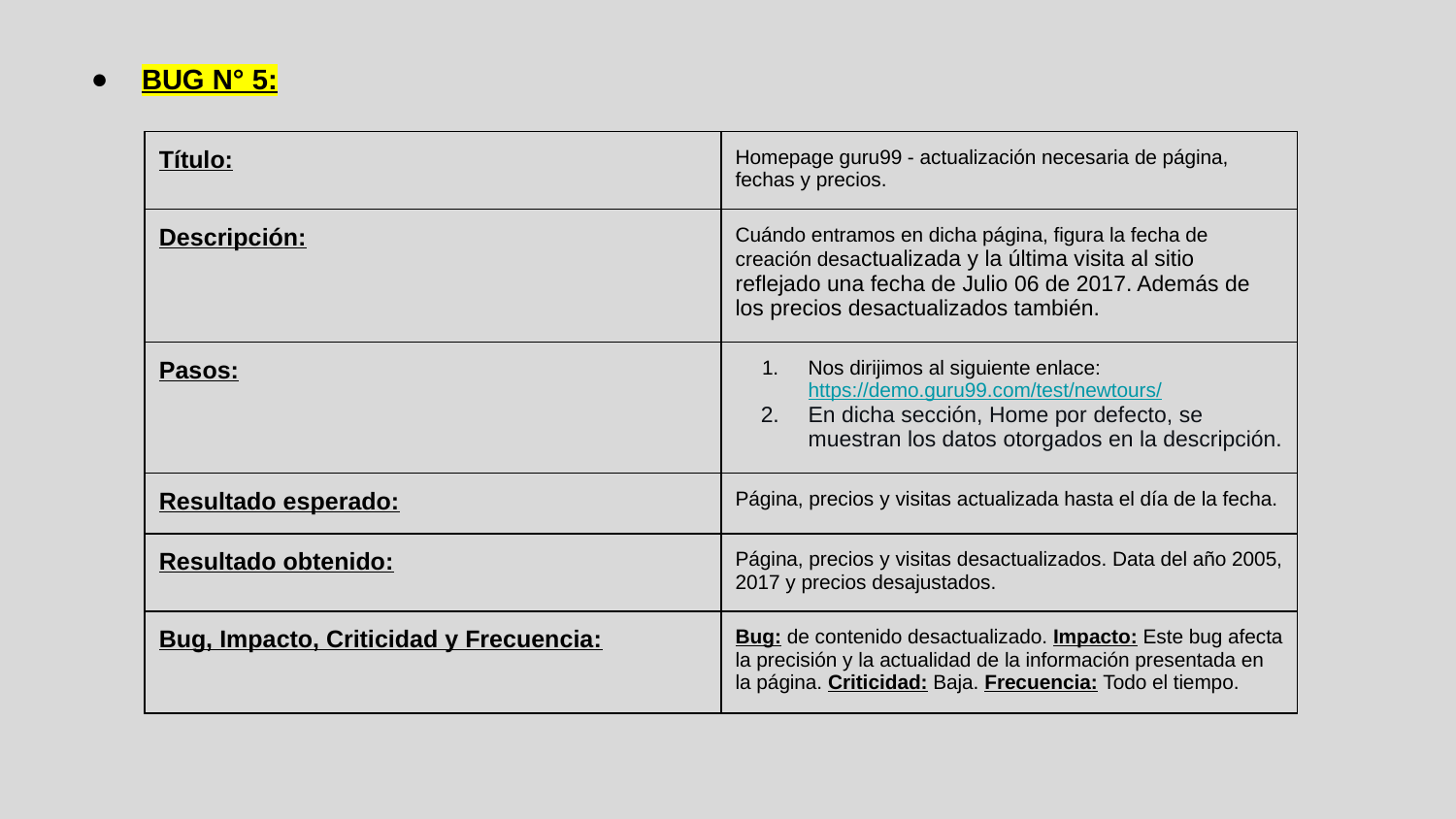

BUG N° 5:
| Título: | Homepage guru99 - actualización necesaria de página, fechas y precios. |
| --- | --- |
| Descripción: | Cuándo entramos en dicha página, figura la fecha de creación desactualizada y la última visita al sitio reflejado una fecha de Julio 06 de 2017. Además de los precios desactualizados también. |
| Pasos: | Nos dirijimos al siguiente enlace: https://demo.guru99.com/test/newtours/ En dicha sección, Home por defecto, se muestran los datos otorgados en la descripción. |
| Resultado esperado: | Página, precios y visitas actualizada hasta el día de la fecha. |
| Resultado obtenido: | Página, precios y visitas desactualizados. Data del año 2005, 2017 y precios desajustados. |
| Bug, Impacto, Criticidad y Frecuencia: | Bug: de contenido desactualizado. Impacto: Este bug afecta la precisión y la actualidad de la información presentada en la página. Criticidad: Baja. Frecuencia: Todo el tiempo. |